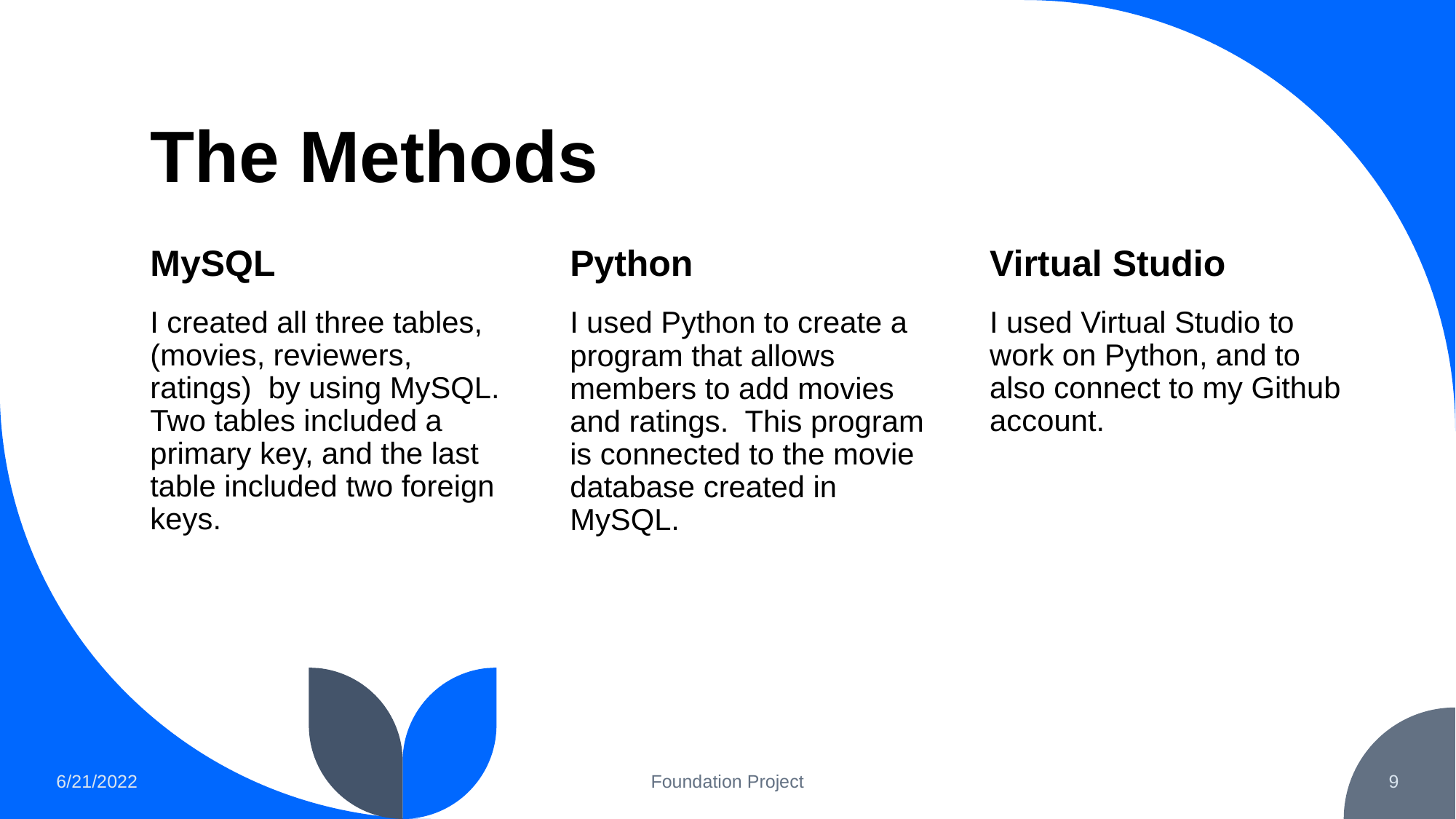

# The Methods
MySQL
Python
Virtual Studio
I created all three tables, (movies, reviewers, ratings)  by using MySQL.  Two tables included a primary key, and the last table included two foreign keys.

I used Python to create a program that allows members to add movies and ratings.  This program is connected to the movie database created in MySQL.

I used Virtual Studio to work on Python, and to also connect to my Github account.
6/21/2022
Foundation Project
9